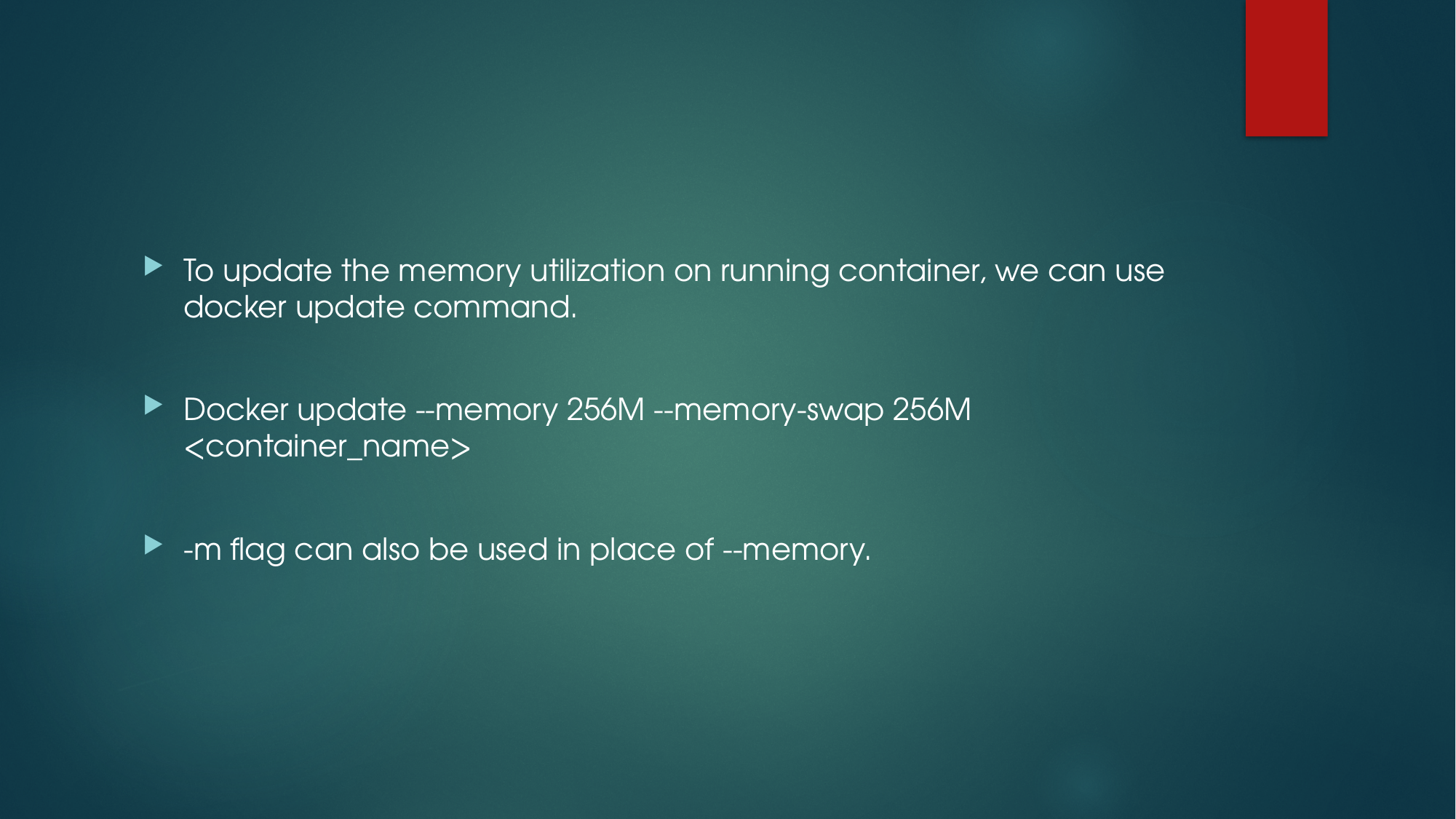

#
To update the memory utilization on running container, we can use docker update command.

Docker update --memory 256M --memory-swap 256M <container_name>

-m flag can also be used in place of --memory.